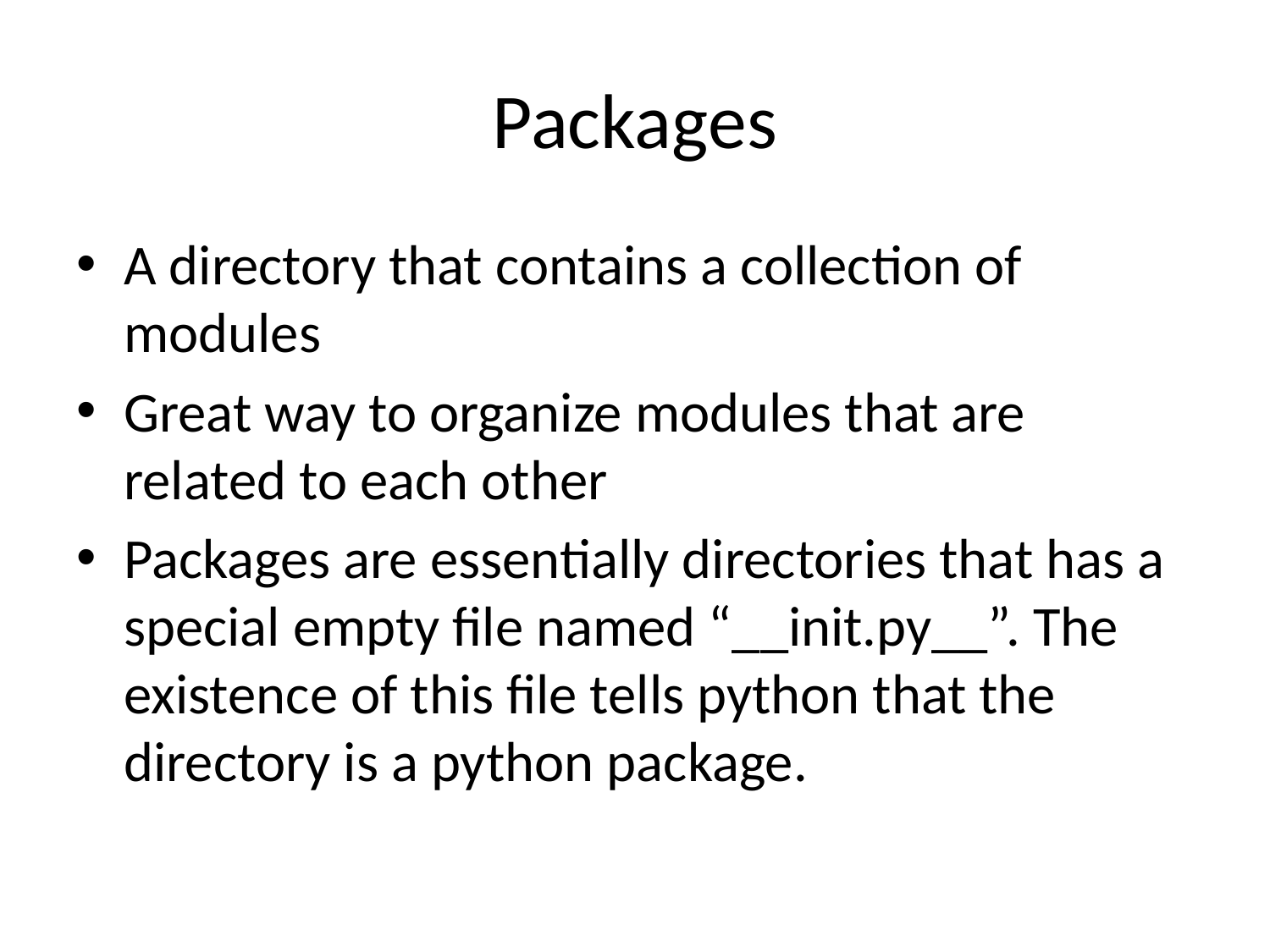

# Packages
A directory that contains a collection of modules
Great way to organize modules that are related to each other
Packages are essentially directories that has a special empty file named “__init.py__”. The existence of this file tells python that the directory is a python package.